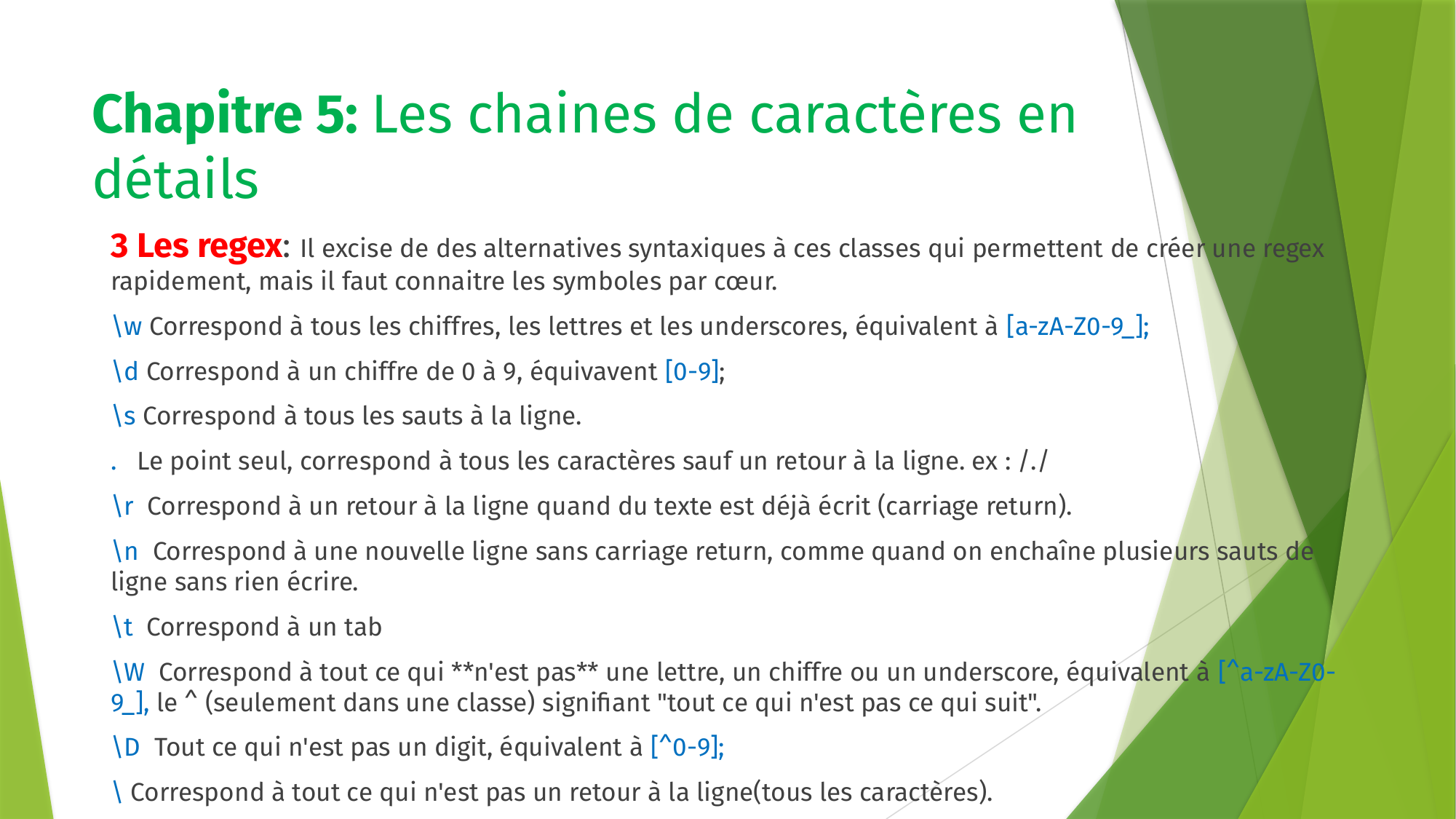

# Chapitre 5: Les chaines de caractères en détails
3 Les regex: Il excise de des alternatives syntaxiques à ces classes qui permettent de créer une regex rapidement, mais il faut connaitre les symboles par cœur.
\w Correspond à tous les chiffres, les lettres et les underscores, équivalent à [a-zA-Z0-9_];
\d Correspond à un chiffre de 0 à 9, équivavent [0-9];
\s Correspond à tous les sauts à la ligne.
.   Le point seul, correspond à tous les caractères sauf un retour à la ligne. ex : /./
\r  Correspond à un retour à la ligne quand du texte est déjà écrit (carriage return).
\n  Correspond à une nouvelle ligne sans carriage return, comme quand on enchaîne plusieurs sauts de ligne sans rien écrire.
\t  Correspond à un tab
\W  Correspond à tout ce qui **n'est pas** une lettre, un chiffre ou un underscore, équivalent à [^a-zA-Z0-9_], le ^ (seulement dans une classe) signifiant "tout ce qui n'est pas ce qui suit".
\D  Tout ce qui n'est pas un digit, équivalent à [^0-9];
\ Correspond à tout ce qui n'est pas un retour à la ligne(tous les caractères).